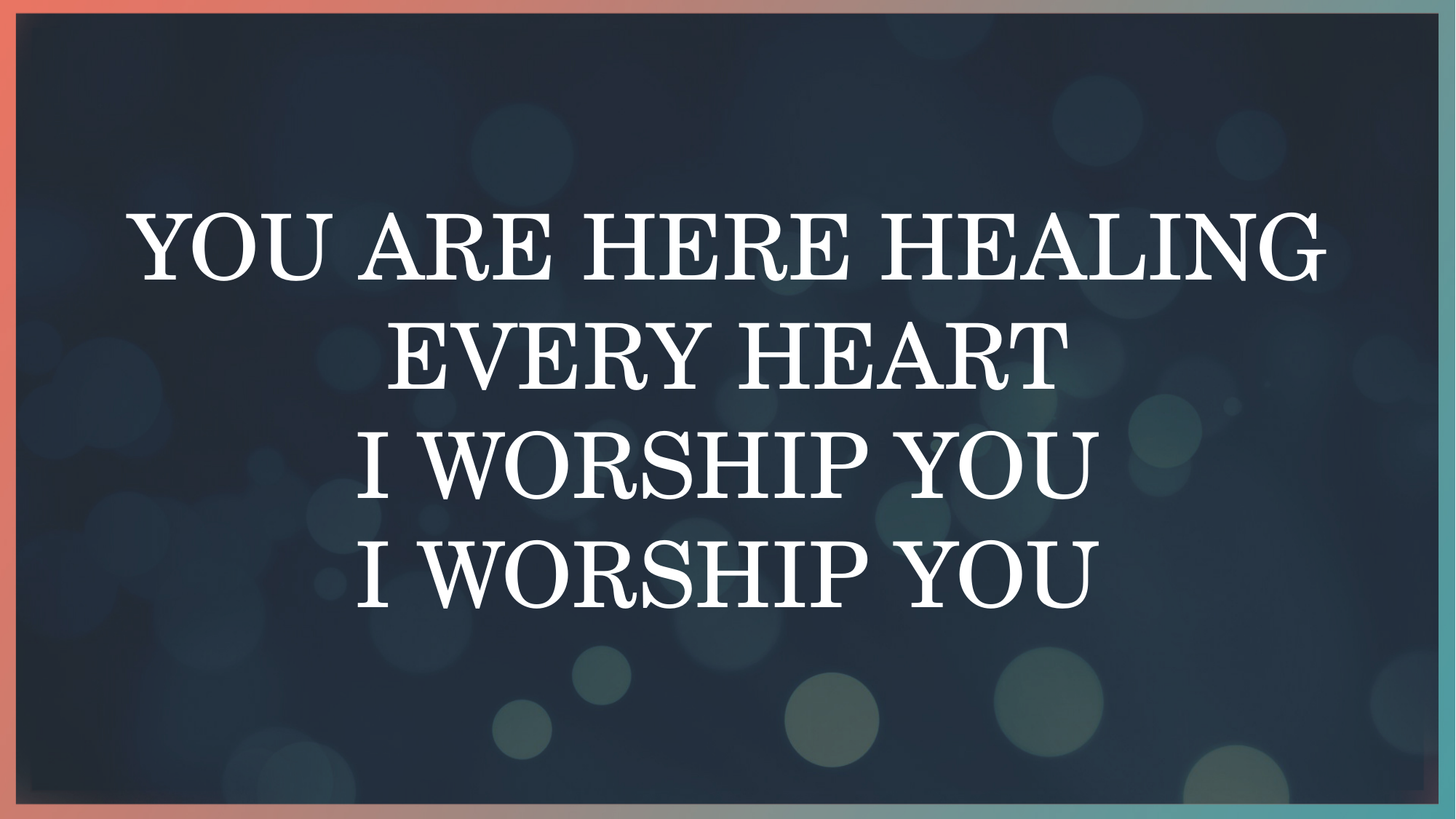

YOU ARE HERE HEALING EVERY HEART
I WORSHIP YOU
I WORSHIP YOU